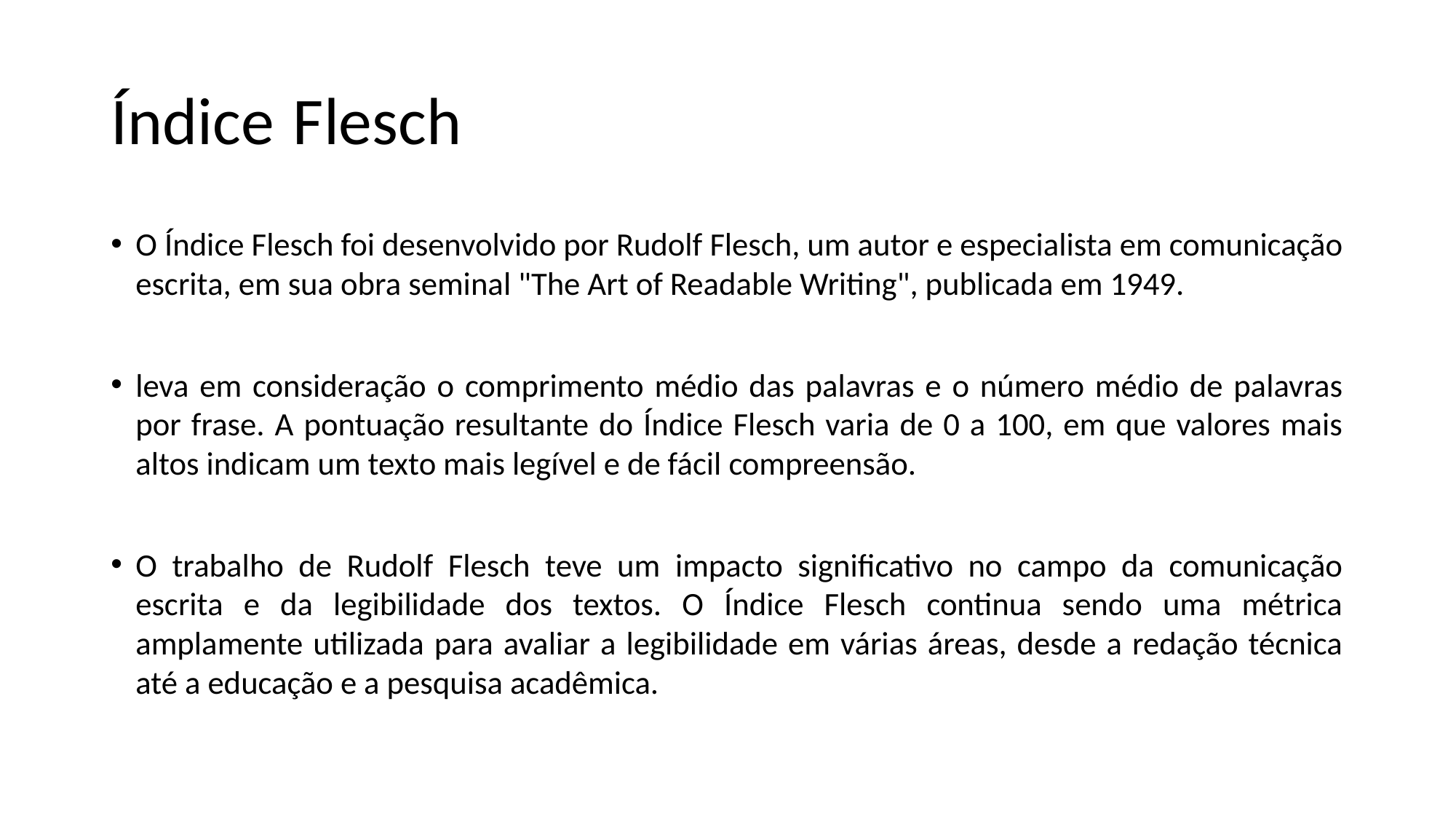

# Índice Flesch
O Índice Flesch foi desenvolvido por Rudolf Flesch, um autor e especialista em comunicação escrita, em sua obra seminal "The Art of Readable Writing", publicada em 1949.

leva em consideração o comprimento médio das palavras e o número médio de palavras por frase. A pontuação resultante do Índice Flesch varia de 0 a 100, em que valores mais altos indicam um texto mais legível e de fácil compreensão.

O trabalho de Rudolf Flesch teve um impacto significativo no campo da comunicação escrita e da legibilidade dos textos. O Índice Flesch continua sendo uma métrica amplamente utilizada para avaliar a legibilidade em várias áreas, desde a redação técnica até a educação e a pesquisa acadêmica.